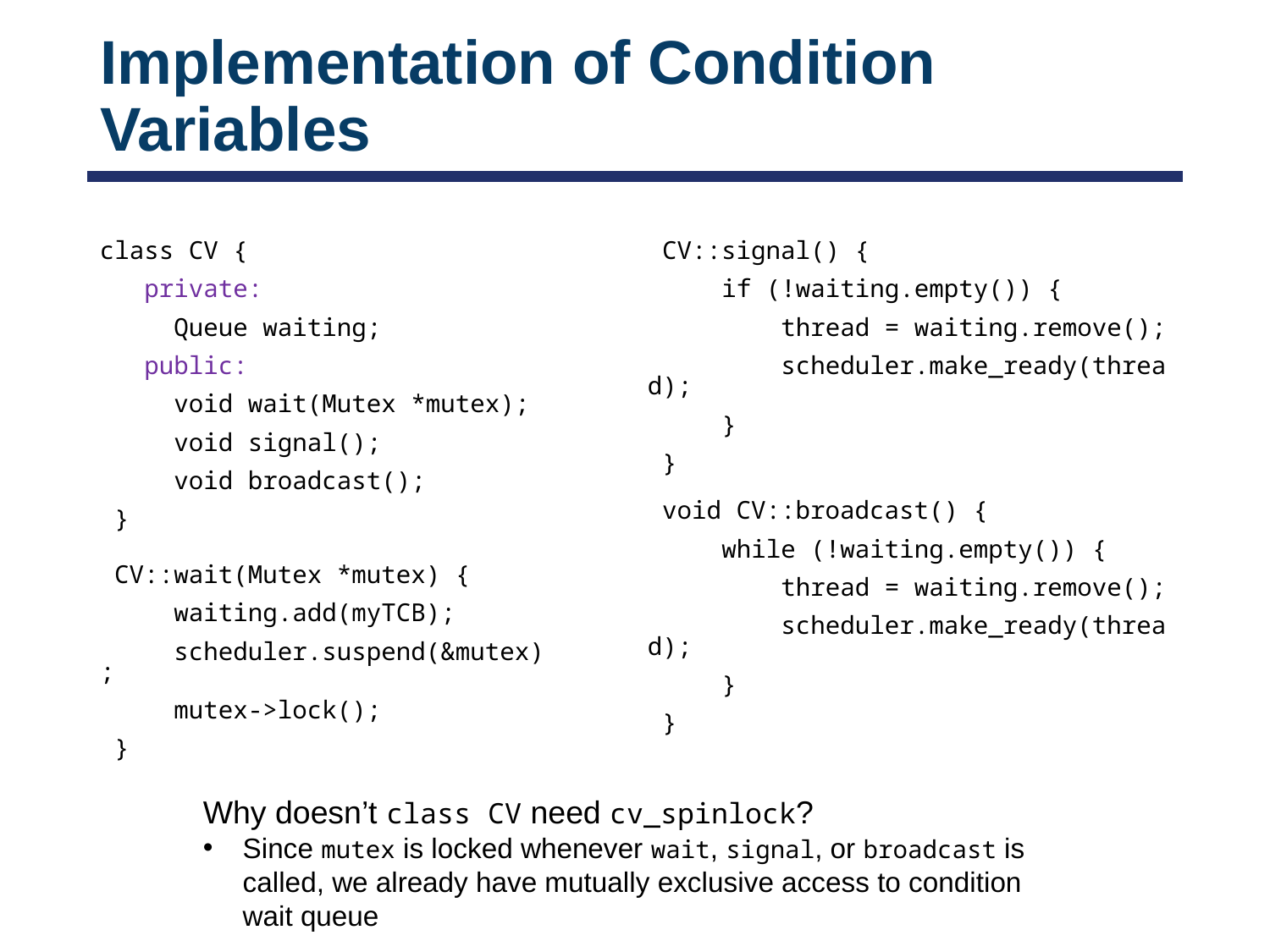

# Implementation of Condition Variables
 CV::signal() {
     if (!waiting.empty()) {
         thread = waiting.remove();
         scheduler.make_ready(thread);
     }
 }
class CV {
   private:
     Queue waiting;
   public:
     void wait(Mutex *mutex);
     void signal();
     void broadcast();
 }
 void CV::broadcast() {
     while (!waiting.empty()) {
         thread = waiting.remove();
         scheduler.make_ready(thread);
     }
 }

 CV::wait(Mutex *mutex) {
     waiting.add(myTCB);
     scheduler.suspend(&mutex);
     mutex->lock();
 }
Why doesn’t class CV need cv_spinlock?
Since mutex is locked whenever wait, signal, or broadcast is called, we already have mutually exclusive access to condition wait queue